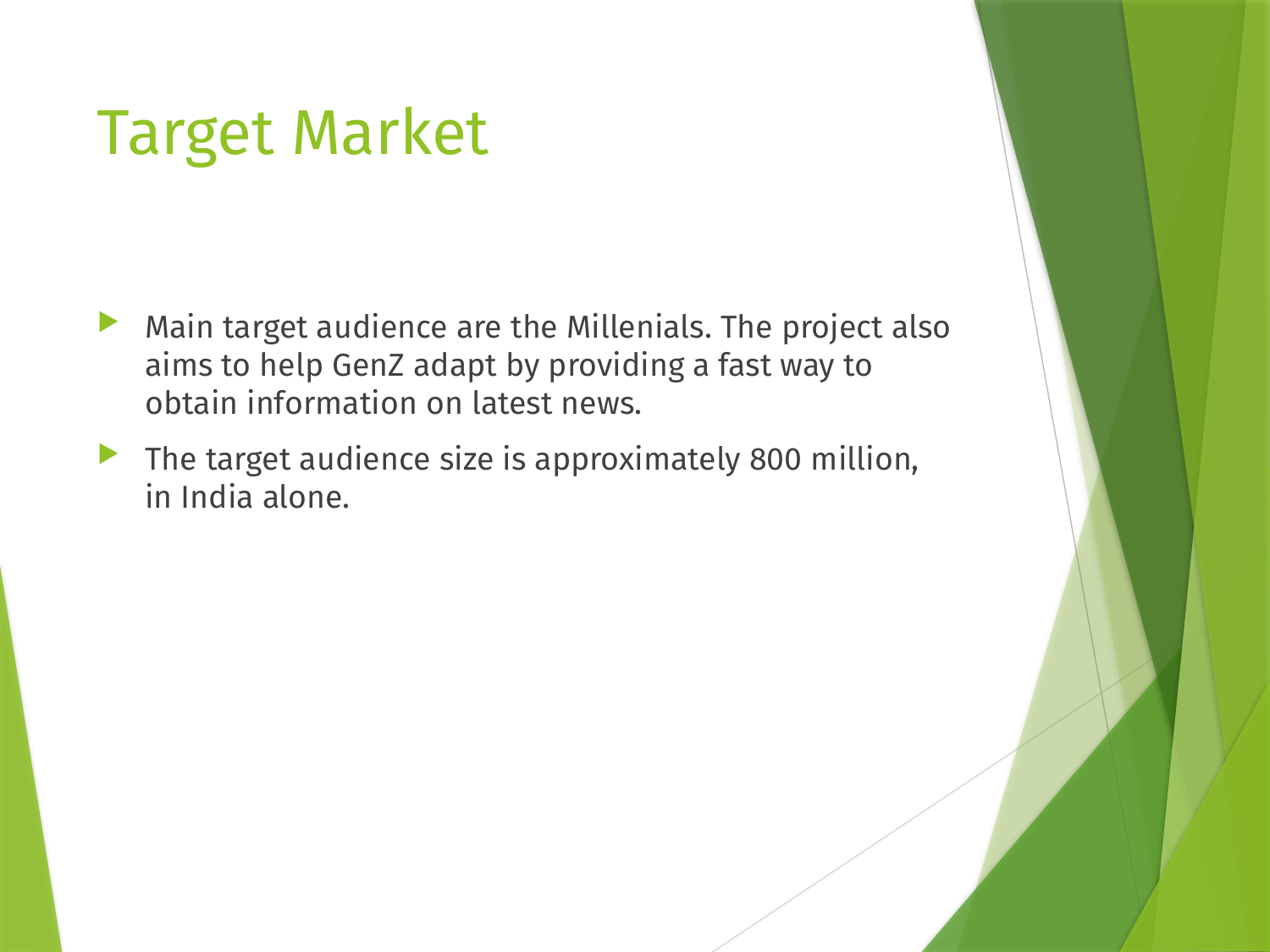

# Target Market
Main target audience are the Millenials. The project also aims to help GenZ adapt by providing a fast way to obtain information on latest news.
The target audience size is approximately 800 million, in India alone.